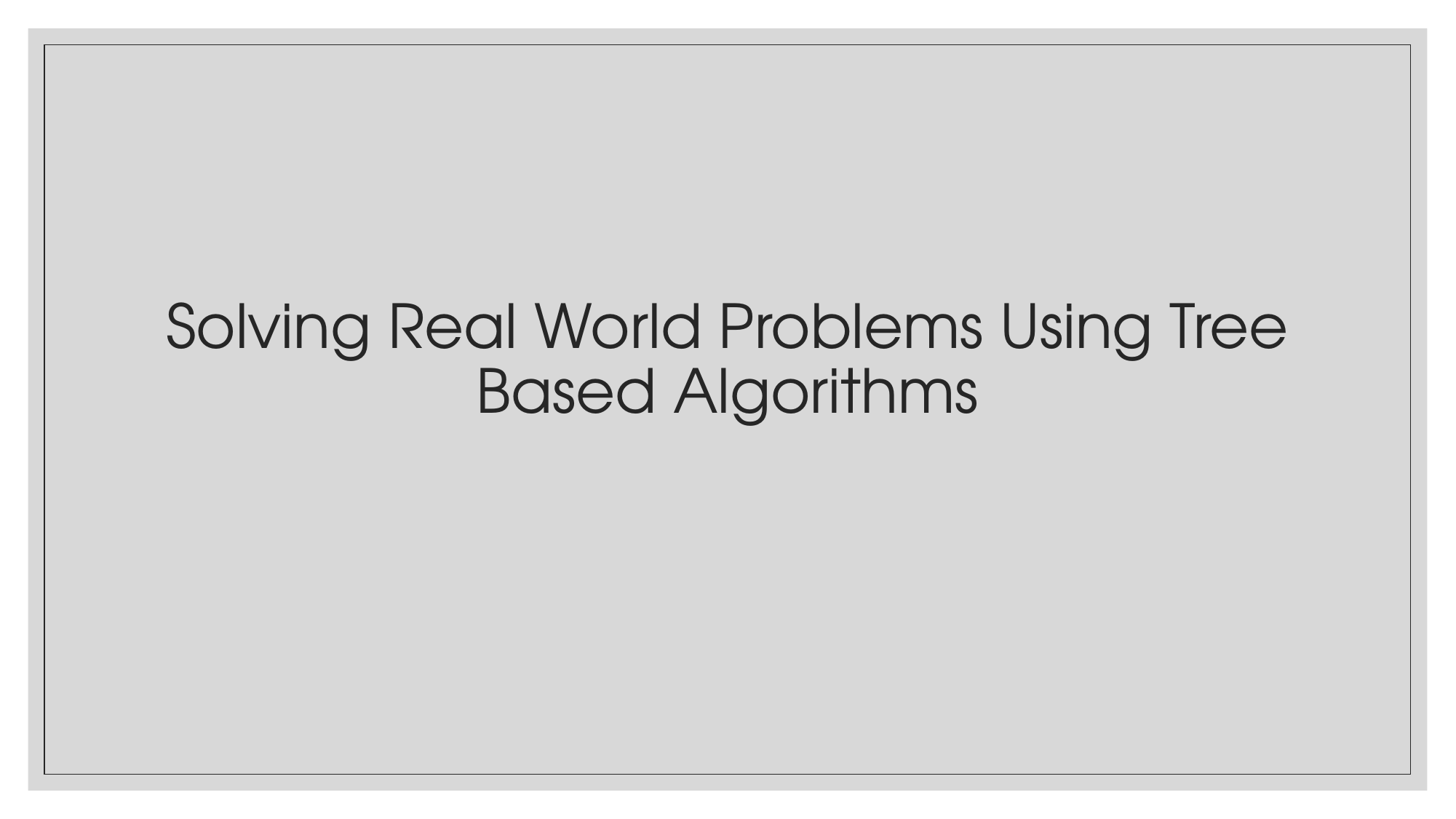

# Solving Real World Problems Using Tree Based Algorithms